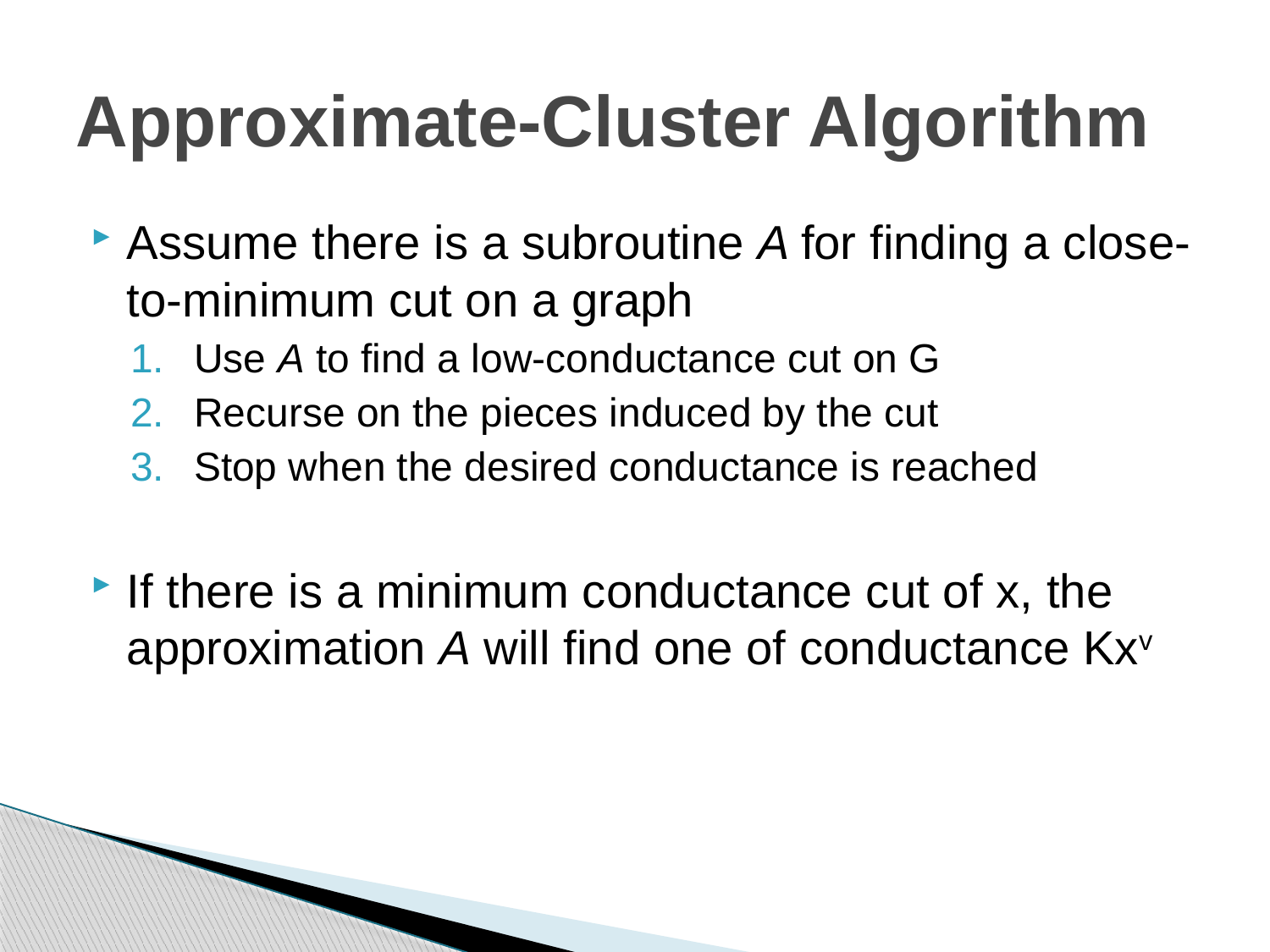

# Approximate-Cluster Algorithm
Assume there is a subroutine A for finding a close-to-minimum cut on a graph
Use A to find a low-conductance cut on G
Recurse on the pieces induced by the cut
Stop when the desired conductance is reached

If there is a minimum conductance cut of x, the approximation A will find one of conductance Kxv